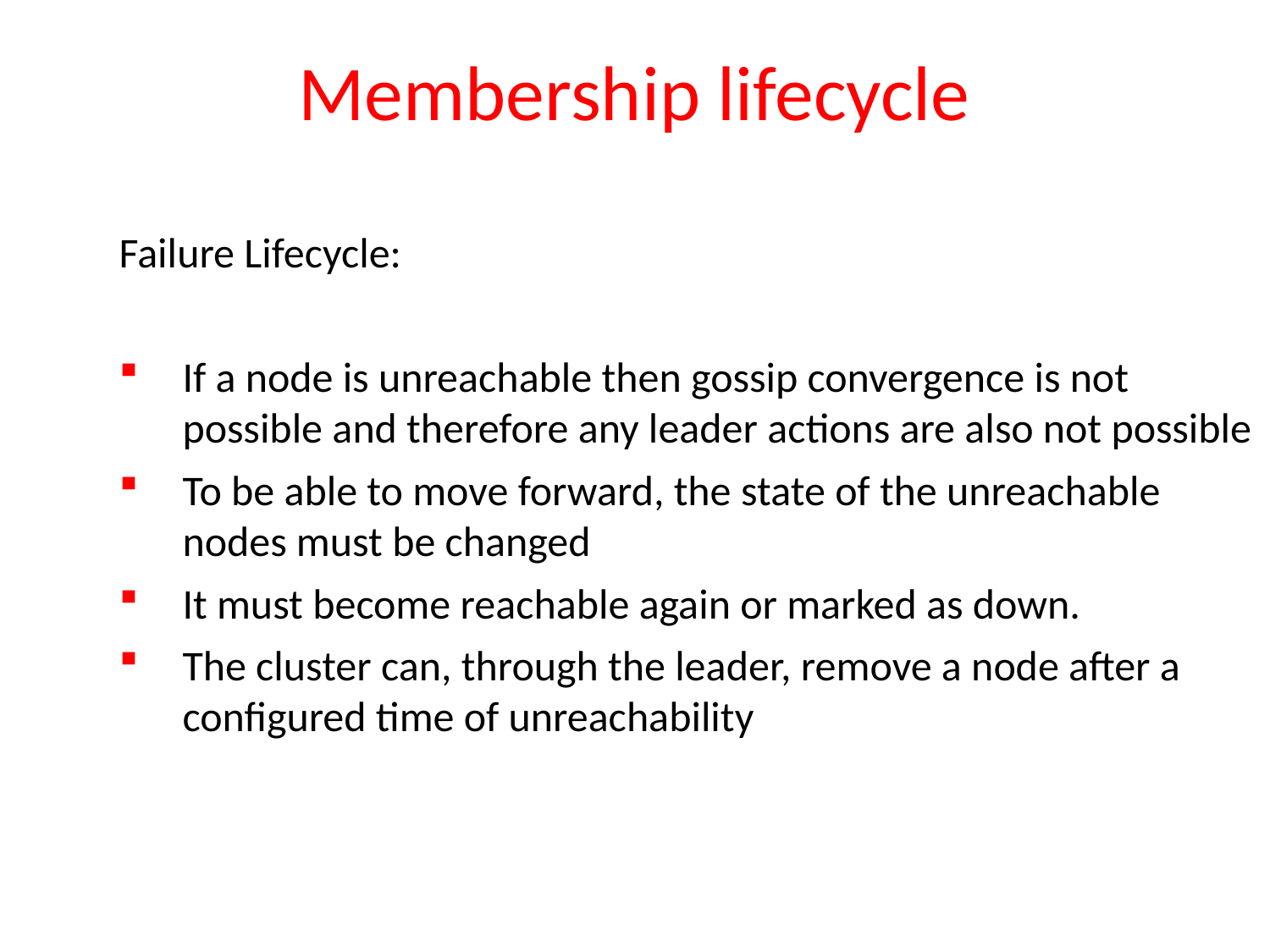

# Membership lifecycle
Failure Lifecycle:

If a node is unreachable then gossip convergence is not possible and therefore any leader actions are also not possible
To be able to move forward, the state of the unreachable nodes must be changed
It must become reachable again or marked as down.
The cluster can, through the leader, remove a node after a configured time of unreachability